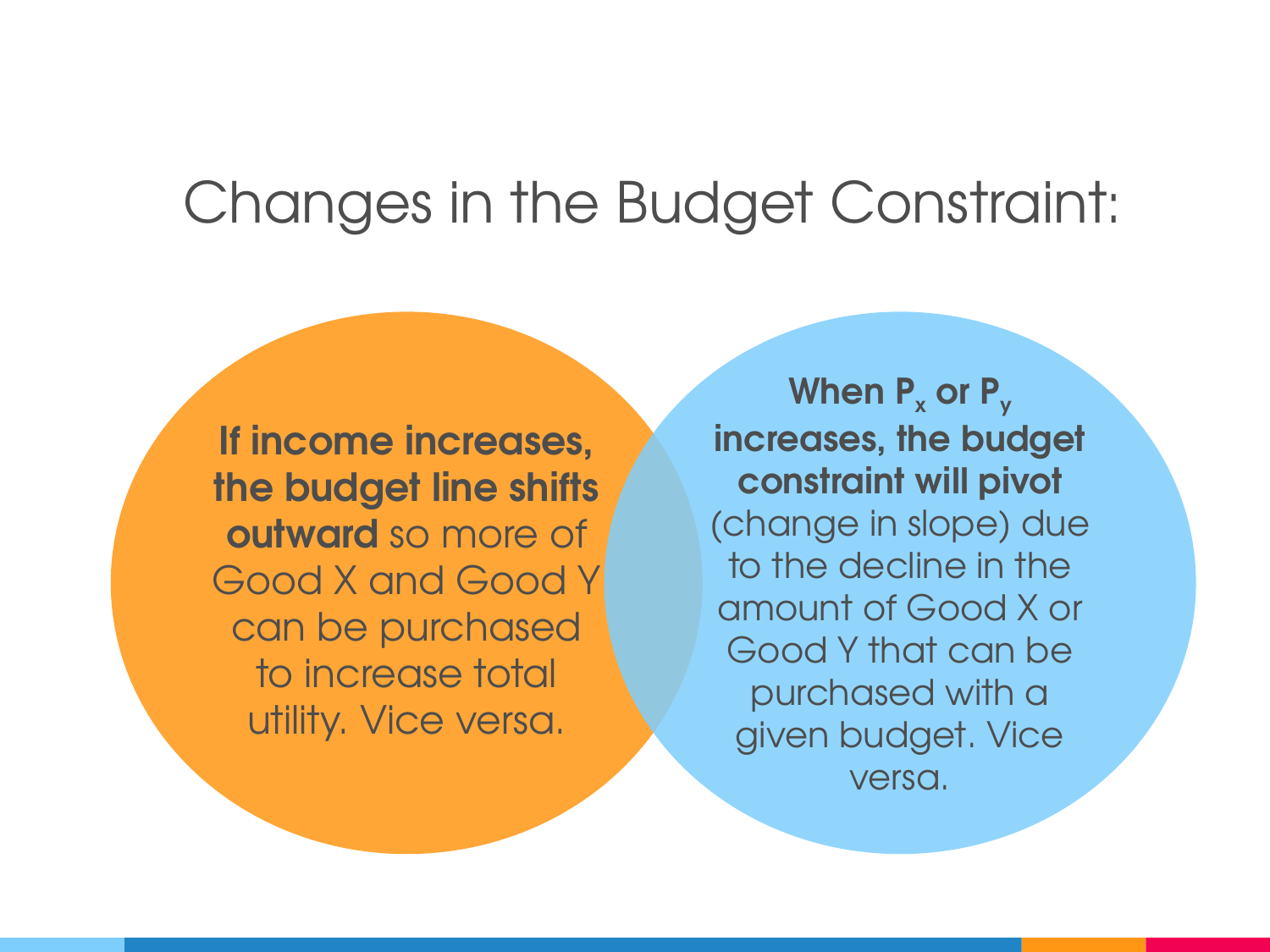

# Changes in the Budget Constraint:

If income increases, the budget line shifts outward so more of Good X and Good Y can be purchased to increase total utility. Vice versa.

When Px or Py increases, the budget constraint will pivot (change in slope) due to the decline in the amount of Good X or Good Y that can be purchased with a given budget. Vice versa.